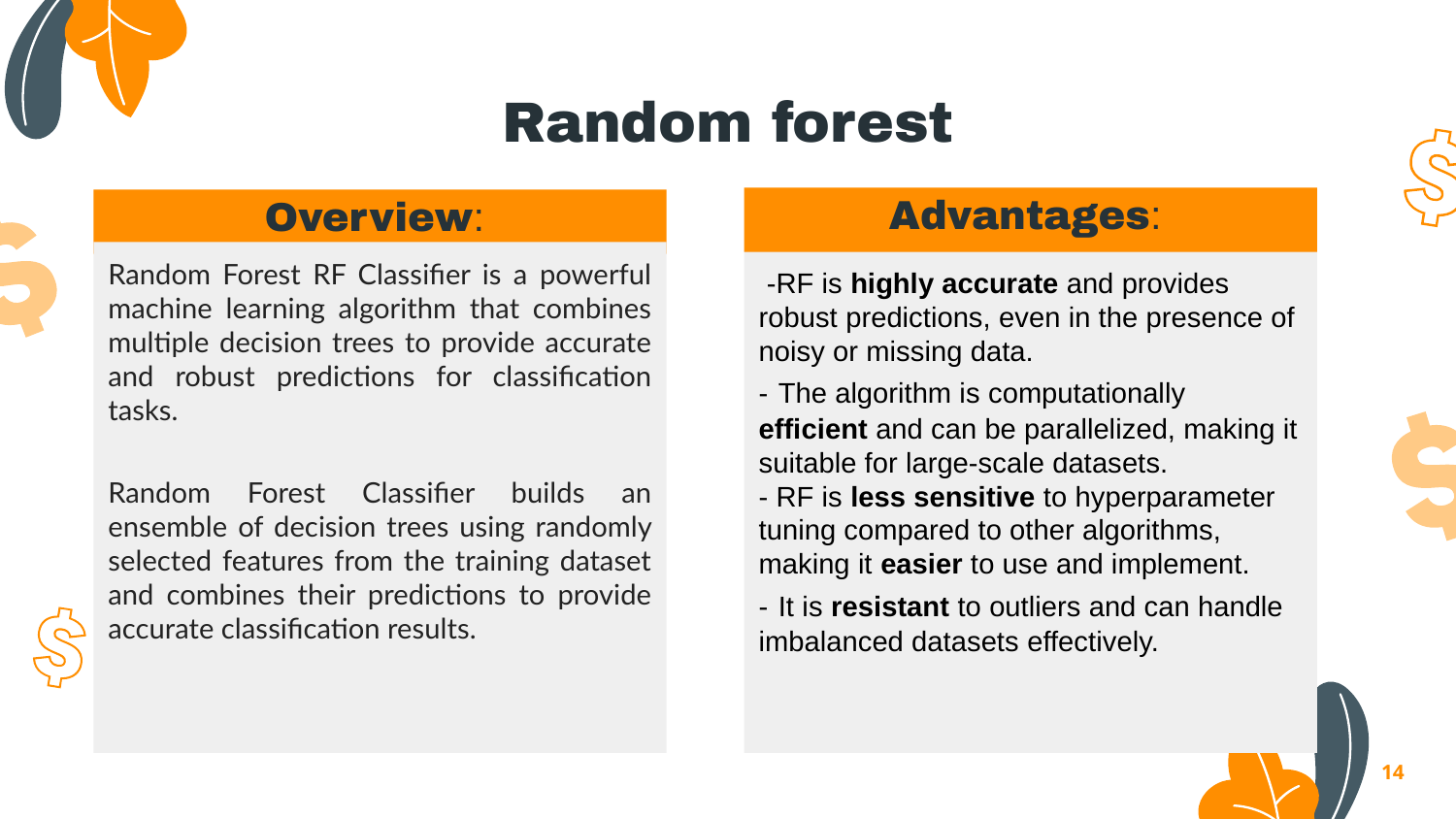

# Random forest
Advantages:
Overview:
Random Forest RF Classifier is a powerful machine learning algorithm that combines multiple decision trees to provide accurate and robust predictions for classification tasks.

Random Forest Classifier builds an ensemble of decision trees using randomly selected features from the training dataset and combines their predictions to provide accurate classification results.
 -RF is highly accurate and provides robust predictions, even in the presence of noisy or missing data.
- The algorithm is computationally efficient and can be parallelized, making it suitable for large-scale datasets.
- RF is less sensitive to hyperparameter tuning compared to other algorithms, making it easier to use and implement.
- It is resistant to outliers and can handle imbalanced datasets effectively.
14